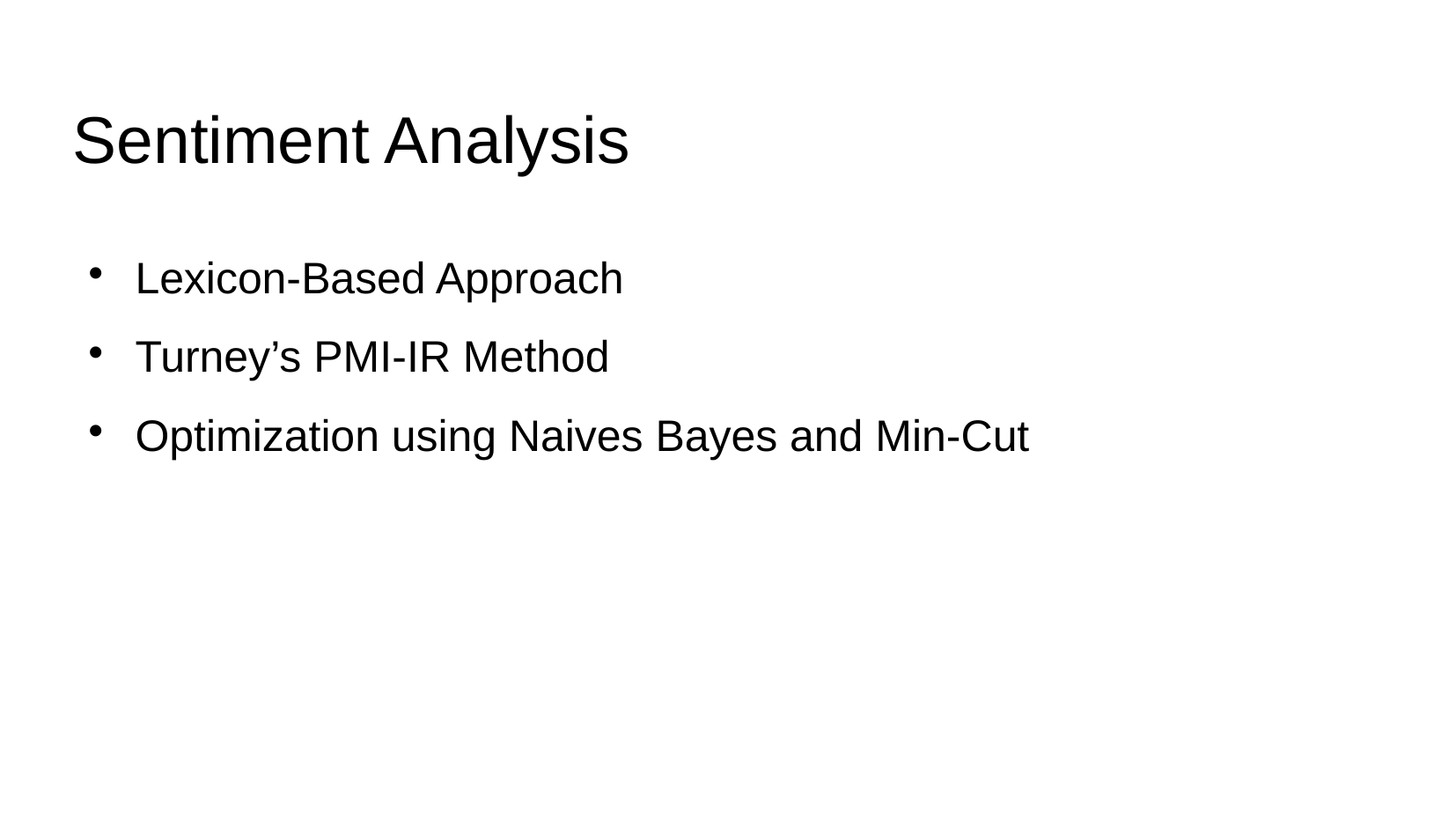

Sentiment Analysis
Lexicon-Based Approach
Turney’s PMI-IR Method
Optimization using Naives Bayes and Min-Cut